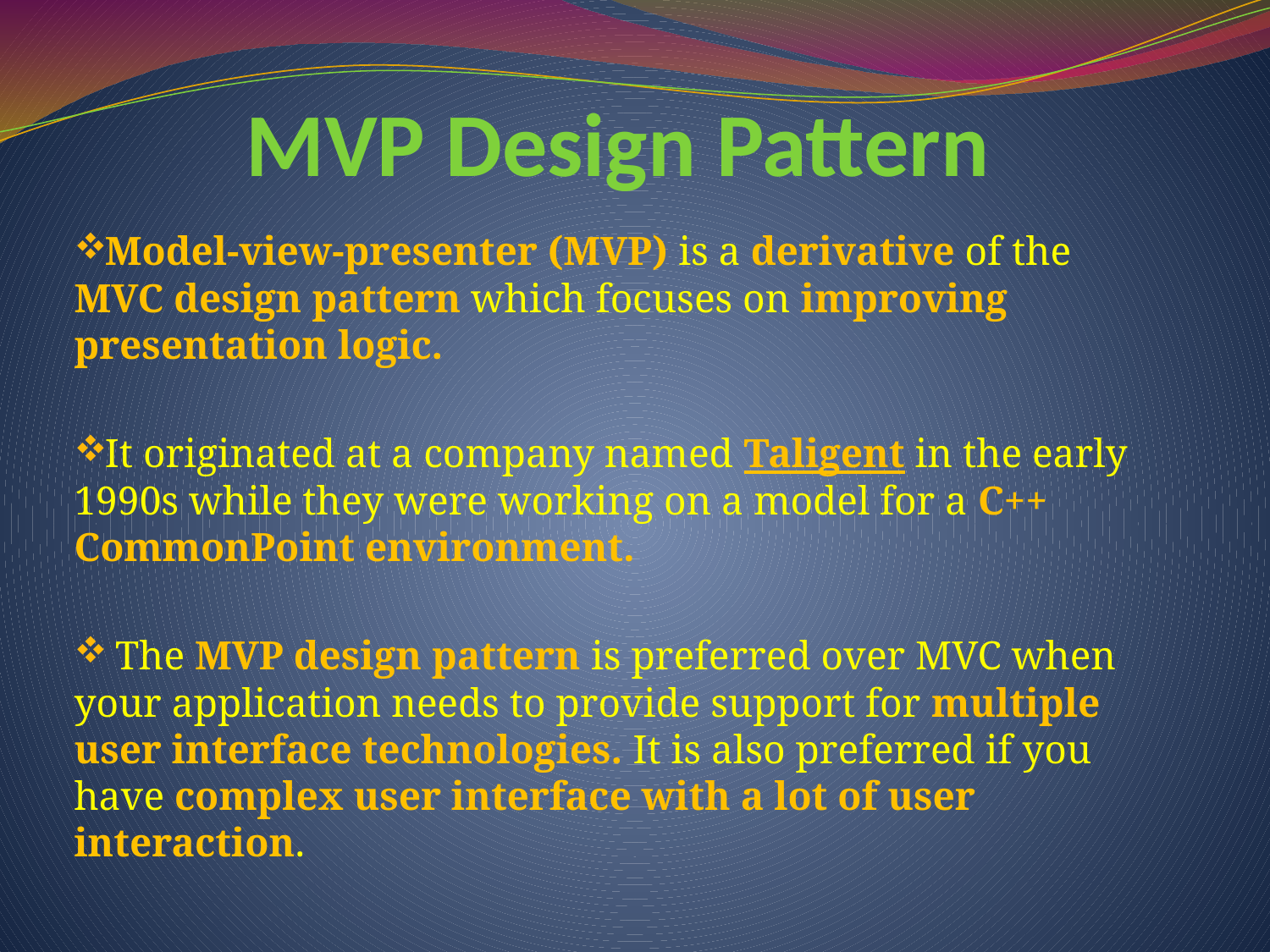

# MVP Design Pattern
Model-view-presenter (MVP) is a derivative of the MVC design pattern which focuses on improving presentation logic.

It originated at a company named Taligent in the early 1990s while they were working on a model for a C++ CommonPoint environment.

 The MVP design pattern is preferred over MVC when your application needs to provide support for multiple user interface technologies. It is also preferred if you have complex user interface with a lot of user interaction.